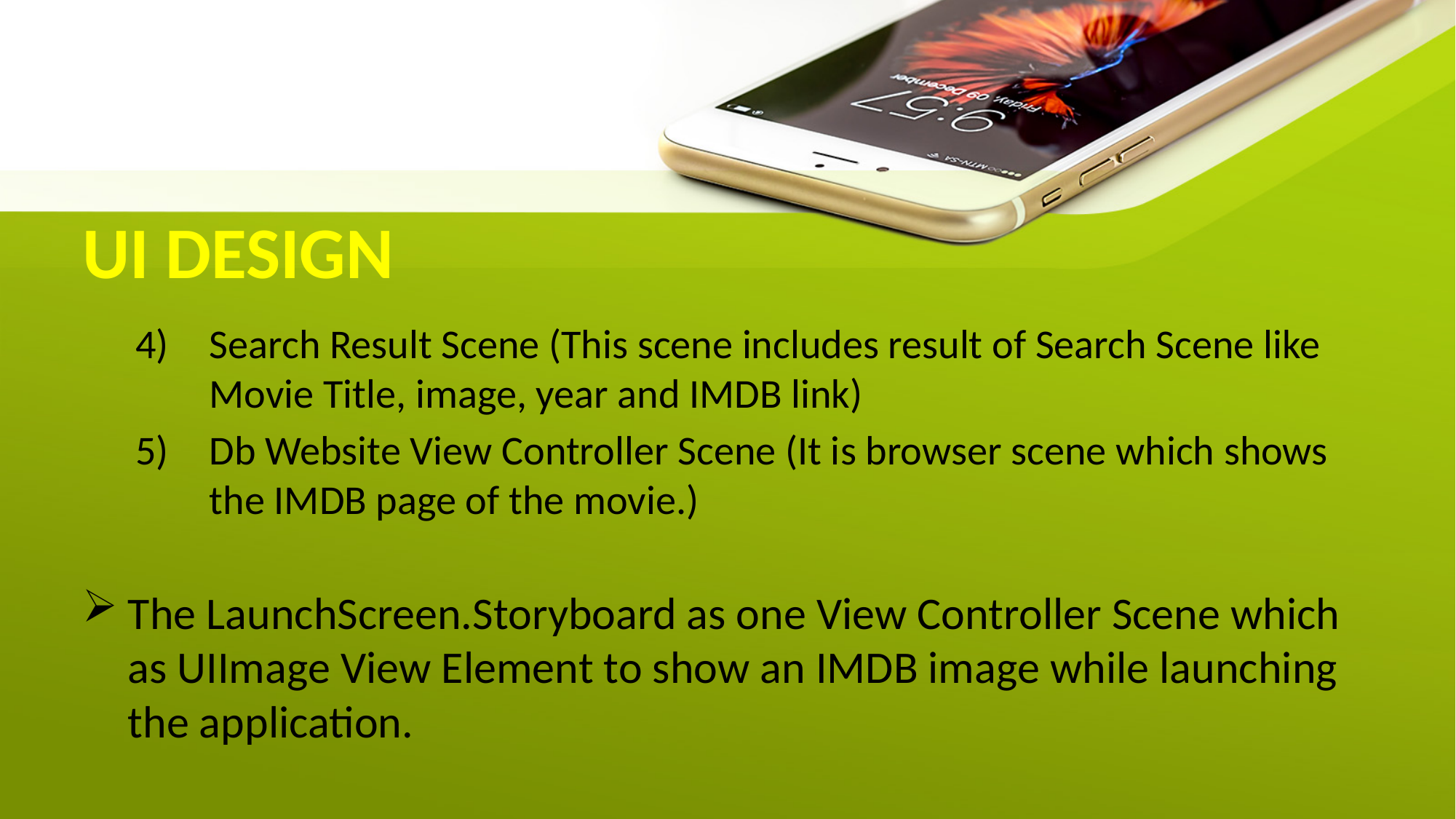

# UI DESIGN
Search Result Scene (This scene includes result of Search Scene like Movie Title, image, year and IMDB link)
Db Website View Controller Scene (It is browser scene which shows the IMDB page of the movie.)

The LaunchScreen.Storyboard as one View Controller Scene which as UIImage View Element to show an IMDB image while launching the application.